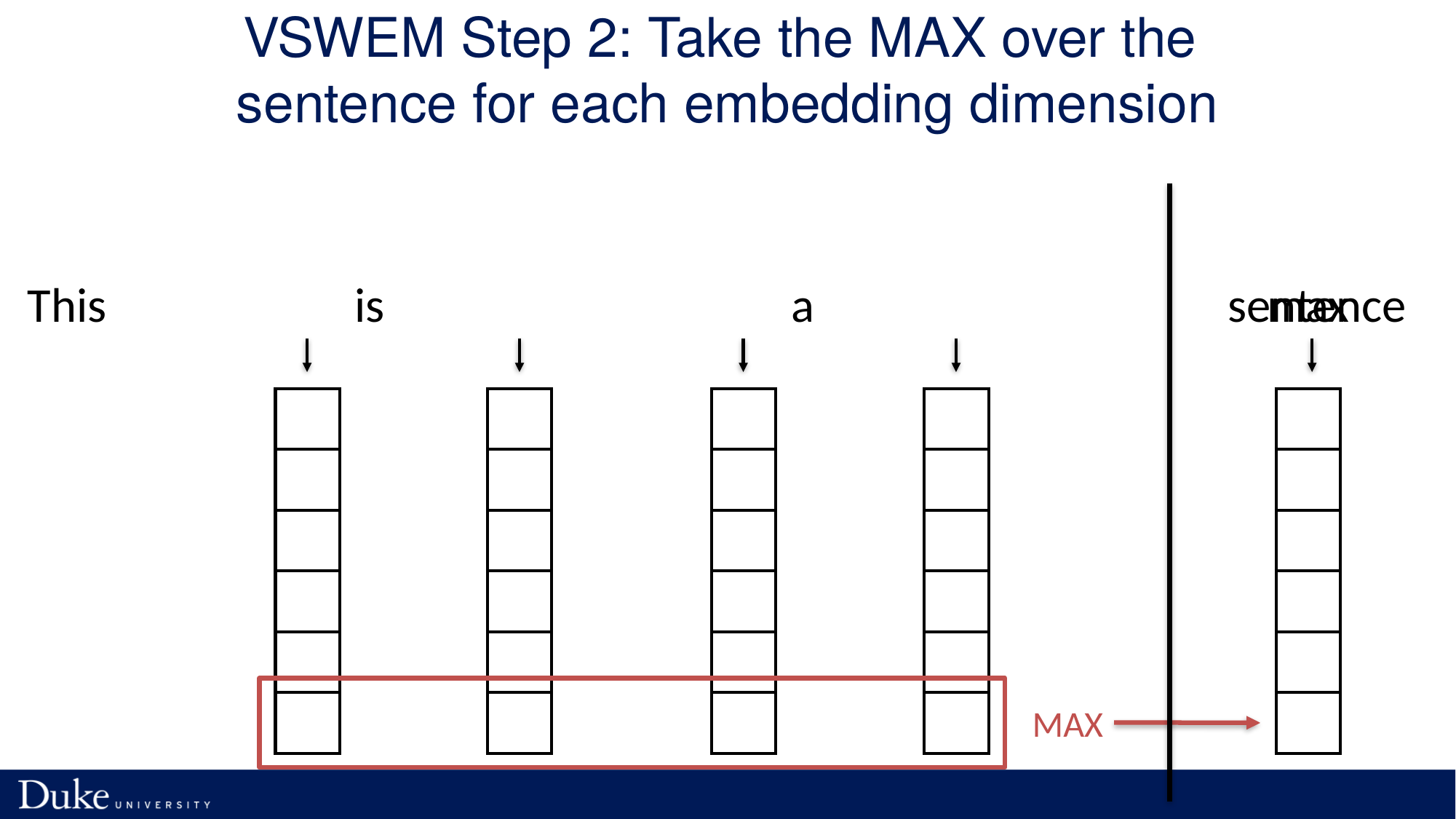

# VSWEM Step 2: Take the MAX over the sentence for each embedding dimension
max
This 			is 				a 				sentence
|  |
| --- |
|  |
|  |
|  |
|  |
|  |
|  |
| --- |
|  |
|  |
|  |
|  |
|  |
|  |
| --- |
|  |
|  |
|  |
|  |
|  |
|  |
| --- |
|  |
|  |
|  |
|  |
|  |
|  |
| --- |
|  |
|  |
|  |
|  |
|  |

MAX